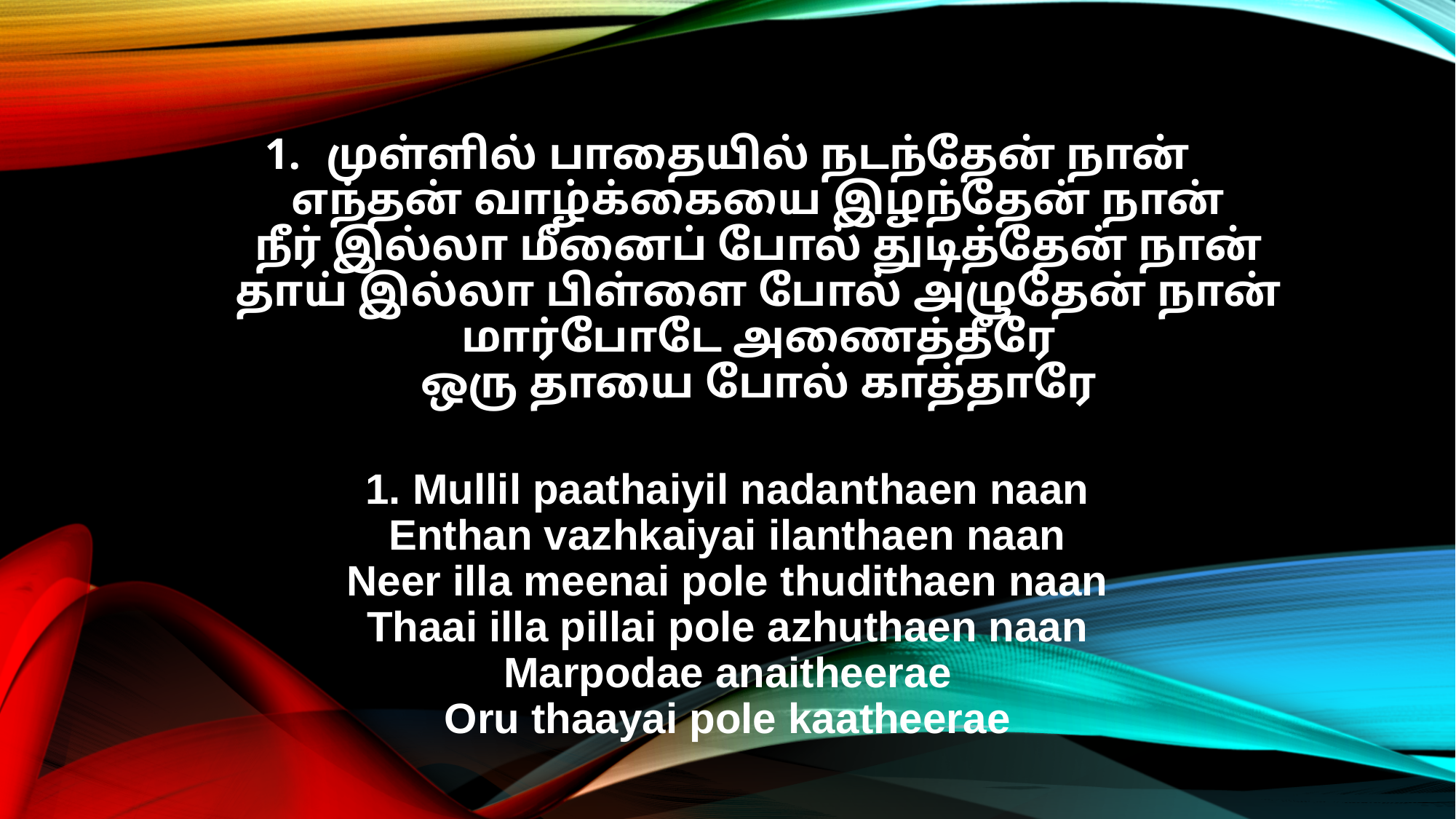

முள்ளில் பாதையில் நடந்தேன் நான்
எந்தன் வாழ்க்கையை இழந்தேன் நான்
நீர் இல்லா மீனைப் போல் துடித்தேன் நான்
தாய் இல்லா பிள்ளை போல் அழுதேன் நான்
மார்போடே அணைத்தீரே
ஒரு தாயை போல் காத்தாரே
1. Mullil paathaiyil nadanthaen naan
Enthan vazhkaiyai ilanthaen naan
Neer illa meenai pole thudithaen naan
Thaai illa pillai pole azhuthaen naan
Marpodae anaitheerae
Oru thaayai pole kaatheerae